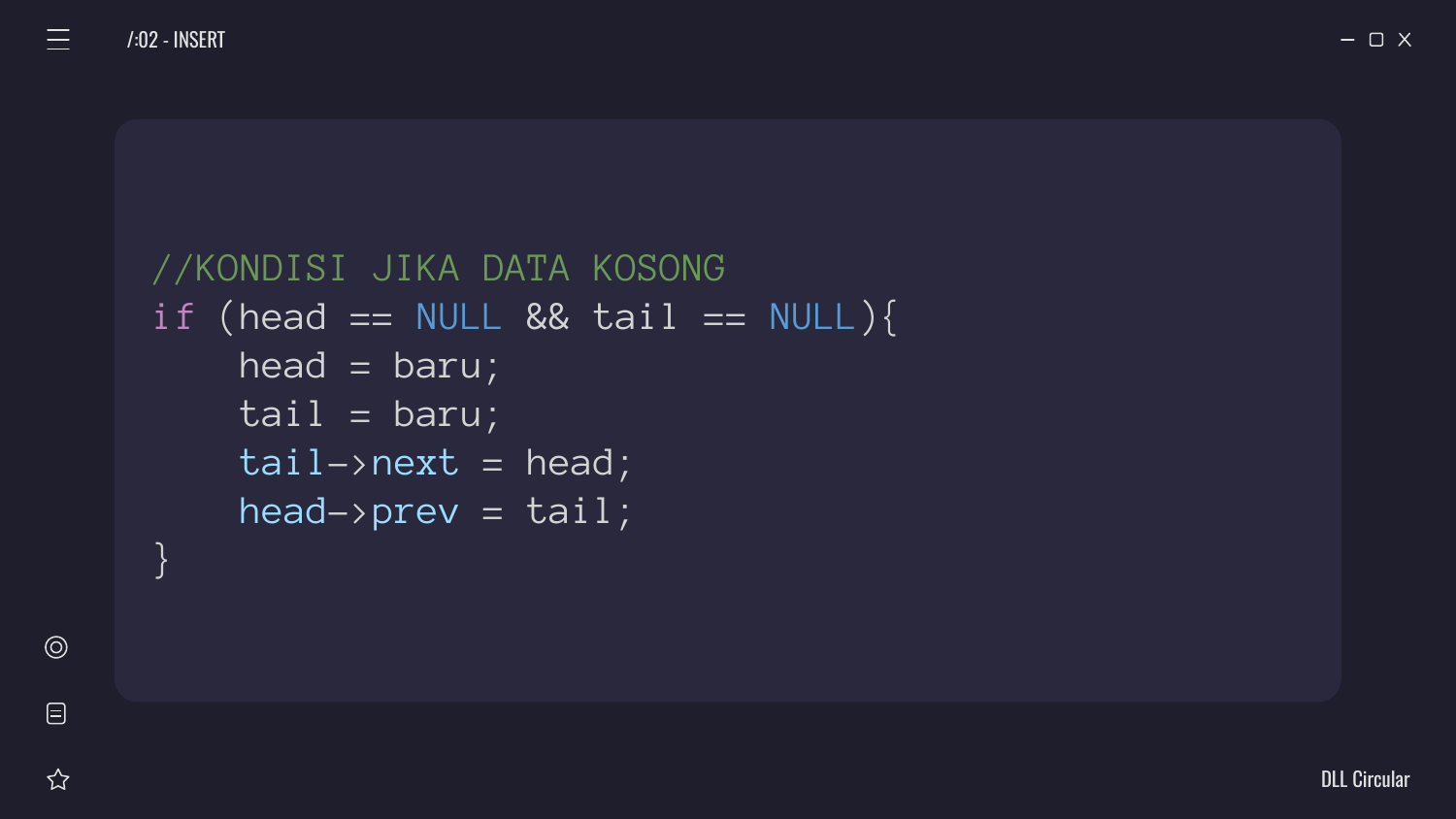

/:02 - INSERT

//KONDISI JIKA DATA KOSONG
if (head == NULL && tail == NULL){
    head = baru;
    tail = baru;
    tail->next = head;
    head->prev = tail;
}

DLL Circular